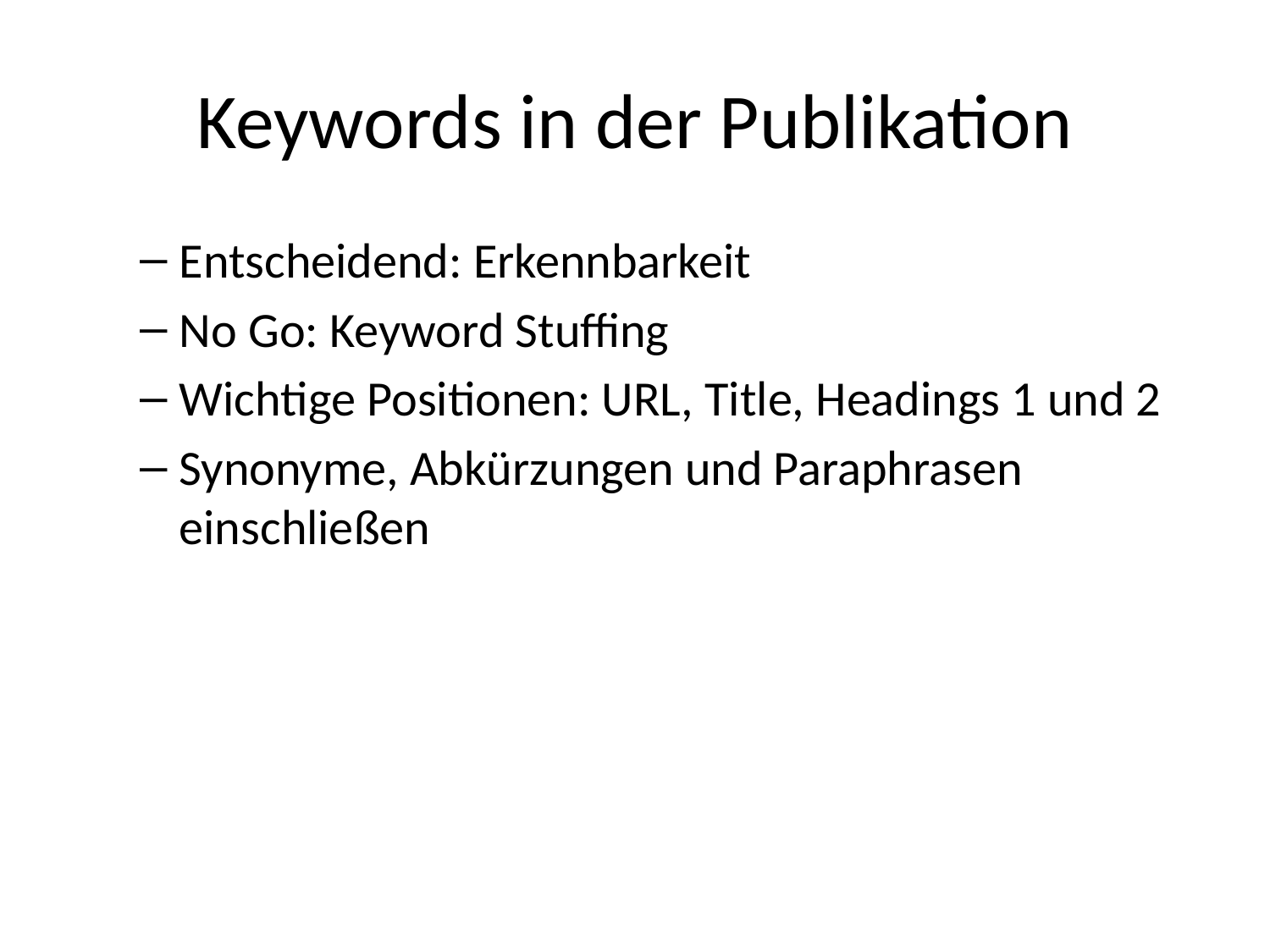

# Keywords in der Publikation
Entscheidend: Erkennbarkeit
No Go: Keyword Stuffing
Wichtige Positionen: URL, Title, Headings 1 und 2
Synonyme, Abkürzungen und Paraphrasen einschließen